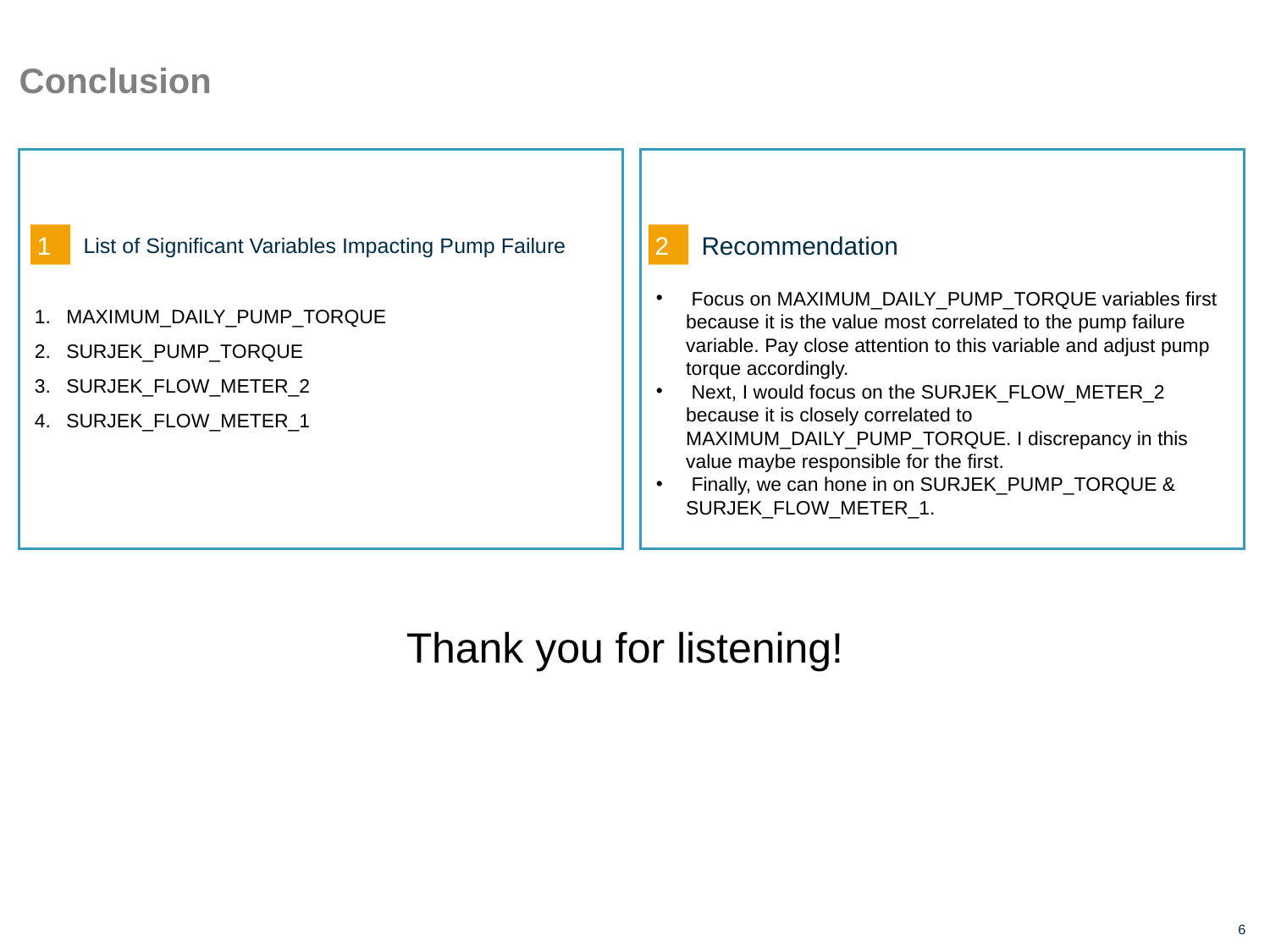

# Conclusion

1
2
List of Significant Variables Impacting Pump Failure
Recommendation
 Focus on MAXIMUM_DAILY_PUMP_TORQUE variables first because it is the value most correlated to the pump failure variable. Pay close attention to this variable and adjust pump torque accordingly.
 Next, I would focus on the SURJEK_FLOW_METER_2 because it is closely correlated to MAXIMUM_DAILY_PUMP_TORQUE. I discrepancy in this value maybe responsible for the first.
 Finally, we can hone in on SURJEK_PUMP_TORQUE & SURJEK_FLOW_METER_1.
MAXIMUM_DAILY_PUMP_TORQUE
SURJEK_PUMP_TORQUE
SURJEK_FLOW_METER_2
SURJEK_FLOW_METER_1
Thank you for listening!